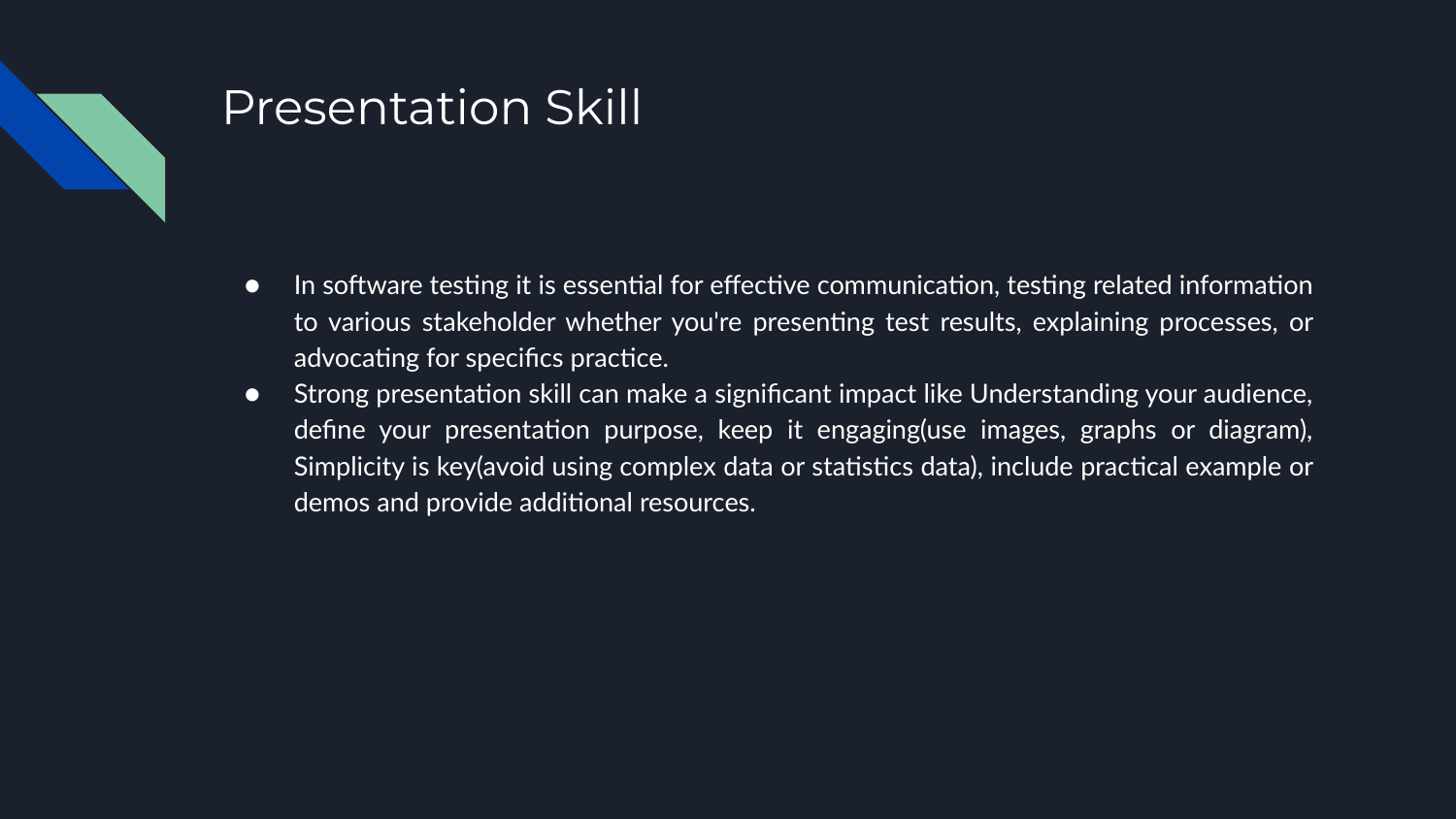

# Presentation Skill
In software testing it is essential for effective communication, testing related information to various stakeholder whether you're presenting test results, explaining processes, or advocating for specifics practice.
Strong presentation skill can make a significant impact like Understanding your audience, define your presentation purpose, keep it engaging(use images, graphs or diagram), Simplicity is key(avoid using complex data or statistics data), include practical example or demos and provide additional resources.